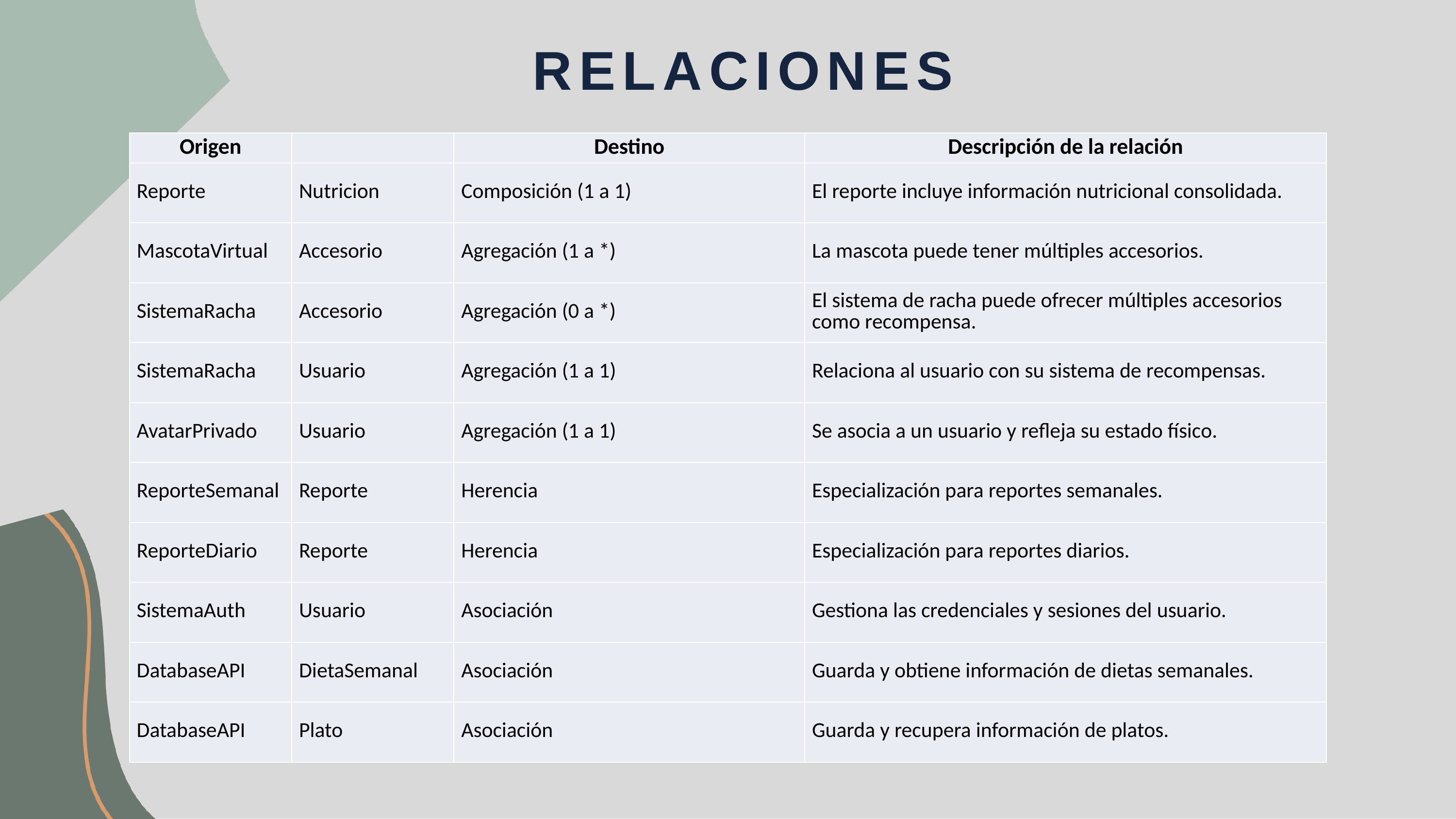

RELACIONES
| Origen |  | Destino | Descripción de la relación |
| --- | --- | --- | --- |
| Reporte | Nutricion | Composición (1 a 1) | El reporte incluye información nutricional consolidada. |
| MascotaVirtual | Accesorio | Agregación (1 a \*) | La mascota puede tener múltiples accesorios. |
| SistemaRacha | Accesorio | Agregación (0 a \*) | El sistema de racha puede ofrecer múltiples accesorios como recompensa. |
| SistemaRacha | Usuario | Agregación (1 a 1) | Relaciona al usuario con su sistema de recompensas. |
| AvatarPrivado | Usuario | Agregación (1 a 1) | Se asocia a un usuario y refleja su estado físico. |
| ReporteSemanal | Reporte | Herencia | Especialización para reportes semanales. |
| ReporteDiario | Reporte | Herencia | Especialización para reportes diarios. |
| SistemaAuth | Usuario | Asociación | Gestiona las credenciales y sesiones del usuario. |
| DatabaseAPI | DietaSemanal | Asociación | Guarda y obtiene información de dietas semanales. |
| DatabaseAPI | Plato | Asociación | Guarda y recupera información de platos. |